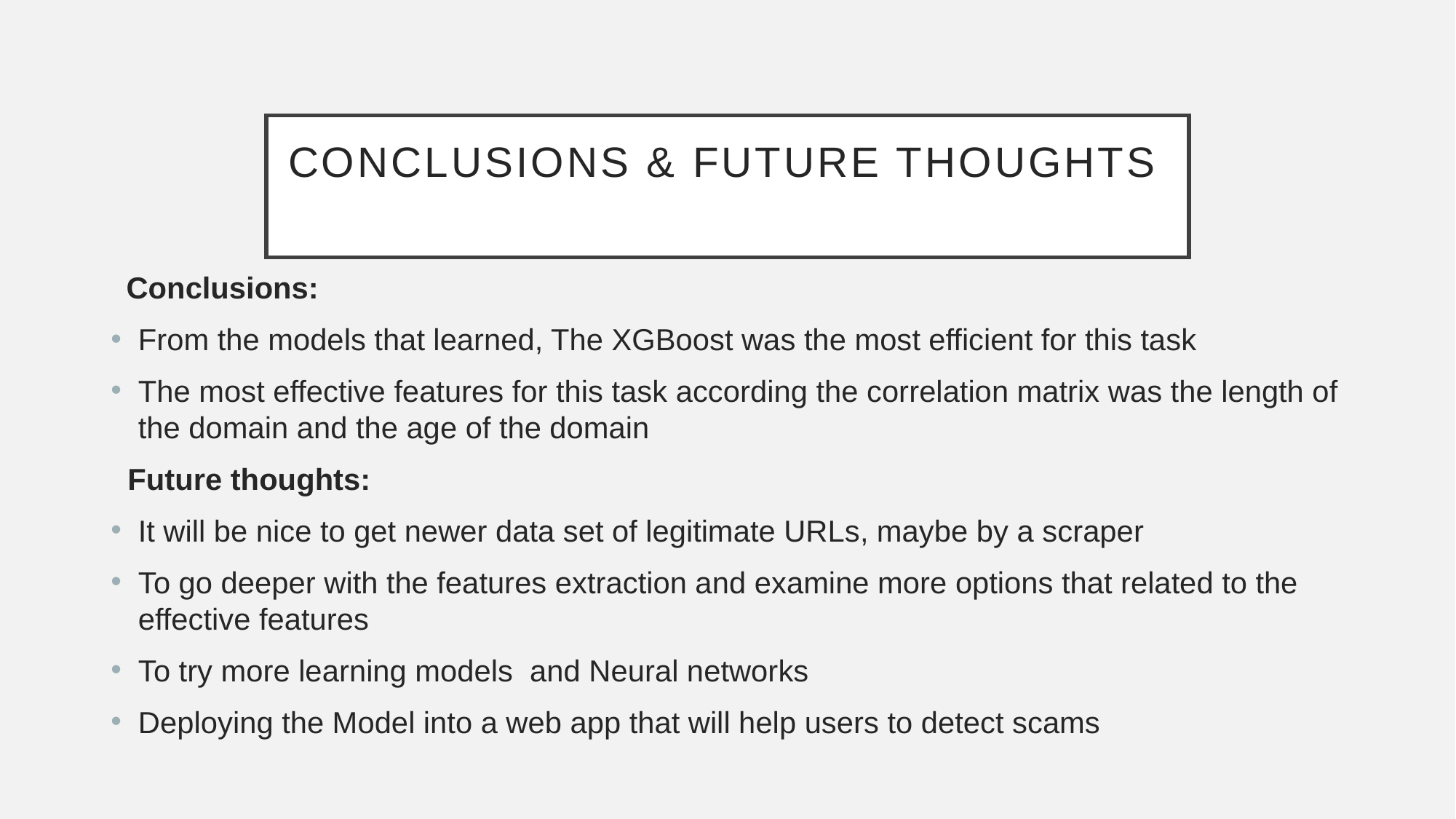

# Conclusions & Future thoughts

  Conclusions:
From the models that learned, The XGBoost was the most efficient for this task
The most effective features for this task according the correlation matrix was the length of the domain and the age of the domain
  Future thoughts:
It will be nice to get newer data set of legitimate URLs, maybe by a scraper
To go deeper with the features extraction and examine more options that related to the effective features
To try more learning models  and Neural networks
Deploying the Model into a web app that will help users to detect scams